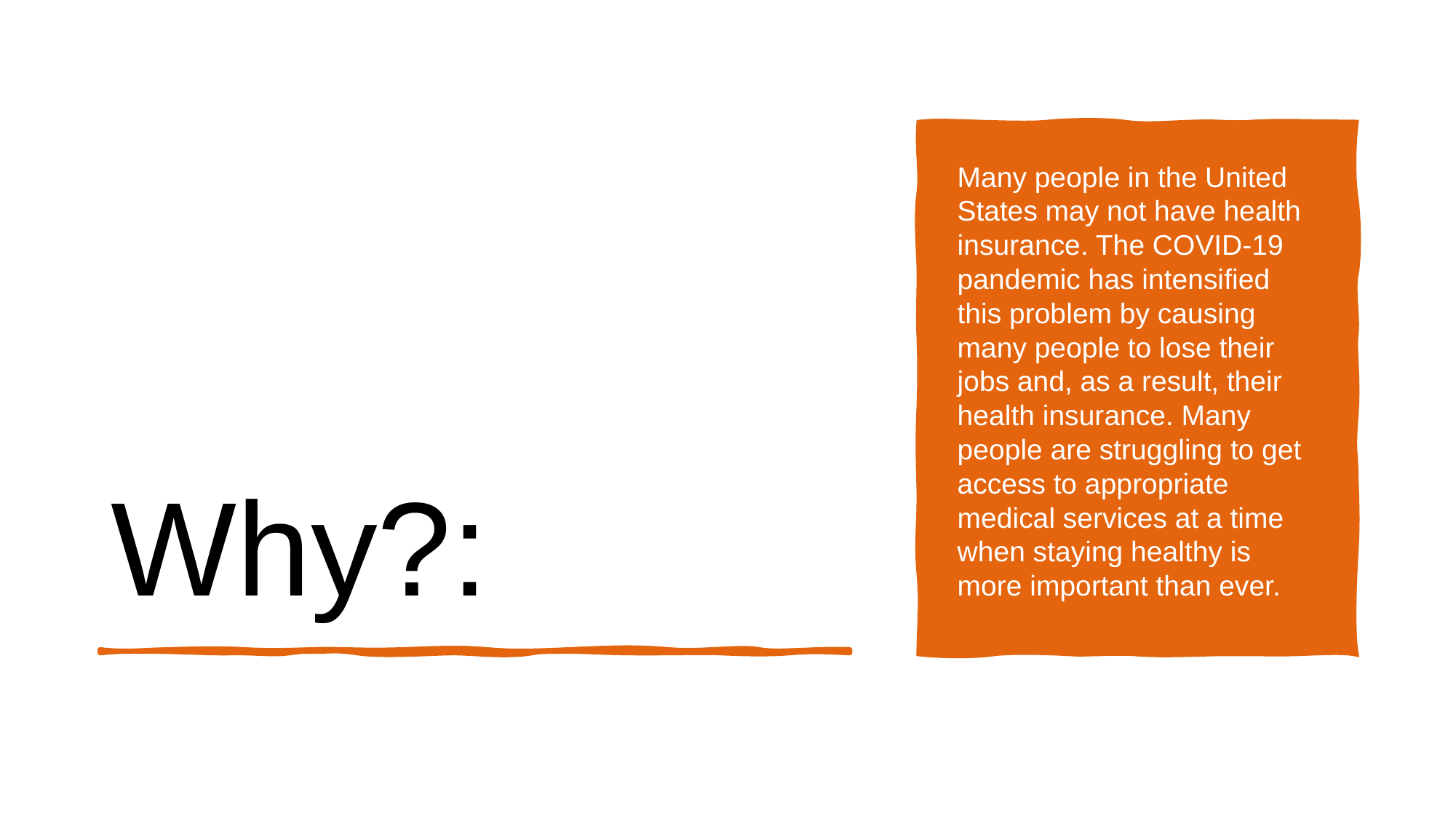

# Why?:
Many people in the United States may not have health insurance. The COVID-19 pandemic has intensified this problem by causing many people to lose their jobs and, as a result, their health insurance. Many people are struggling to get access to appropriate medical services at a time when staying healthy is more important than ever.